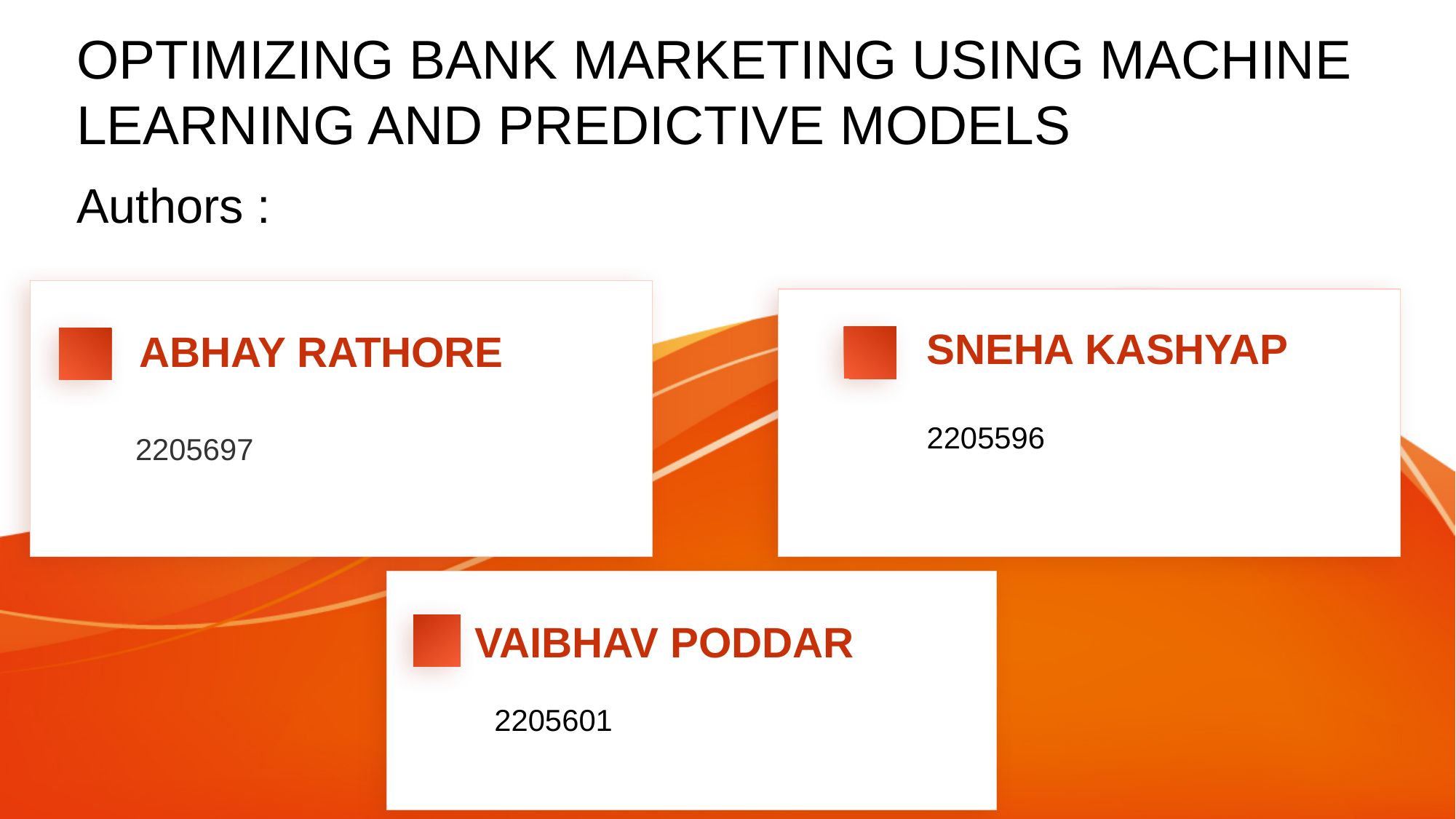

# OPTIMIZING BANK MARKETING USING MACHINE LEARNING AND PREDICTIVE MODELS
Authors :

AA
SNEHA KASHYAP
ABHAY RATHORE

2205596

2205697

VAIBHAV PODDAR

2205601